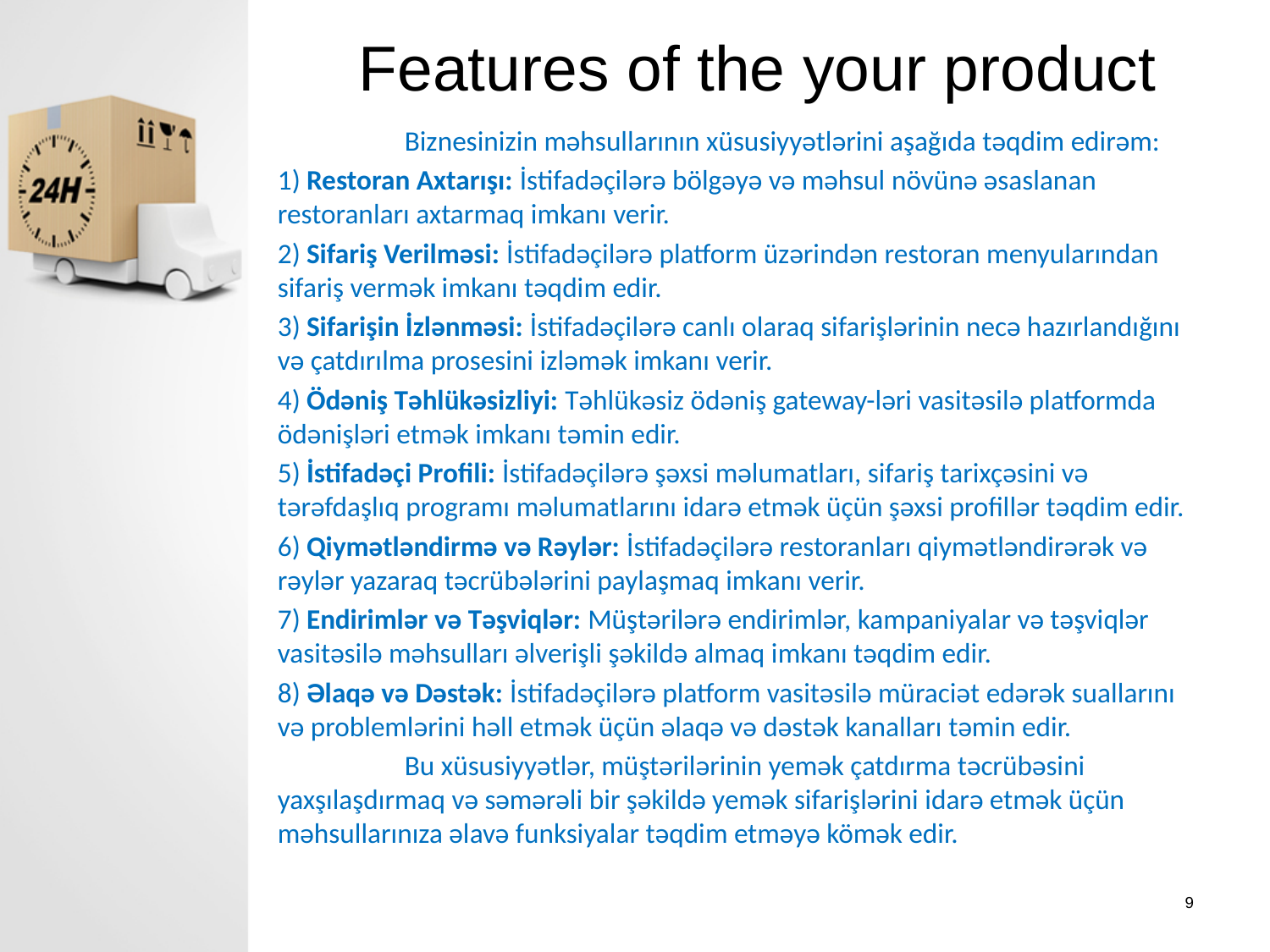

# Features of the your product
	Biznesinizin məhsullarının xüsusiyyətlərini aşağıda təqdim edirəm:
1) Restoran Axtarışı: İstifadəçilərə bölgəyə və məhsul növünə əsaslanan restoranları axtarmaq imkanı verir.
2) Sifariş Verilməsi: İstifadəçilərə platform üzərindən restoran menyularından sifariş vermək imkanı təqdim edir.
3) Sifarişin İzlənməsi: İstifadəçilərə canlı olaraq sifarişlərinin necə hazırlandığını və çatdırılma prosesini izləmək imkanı verir.
4) Ödəniş Təhlükəsizliyi: Təhlükəsiz ödəniş gateway-ləri vasitəsilə platformda ödənişləri etmək imkanı təmin edir.
5) İstifadəçi Profili: İstifadəçilərə şəxsi məlumatları, sifariş tarixçəsini və tərəfdaşlıq programı məlumatlarını idarə etmək üçün şəxsi profillər təqdim edir.
6) Qiymətləndirmə və Rəylər: İstifadəçilərə restoranları qiymətləndirərək və rəylər yazaraq təcrübələrini paylaşmaq imkanı verir.
7) Endirimlər və Təşviqlər: Müştərilərə endirimlər, kampaniyalar və təşviqlər vasitəsilə məhsulları əlverişli şəkildə almaq imkanı təqdim edir.
8) Əlaqə və Dəstək: İstifadəçilərə platform vasitəsilə müraciət edərək suallarını və problemlərini həll etmək üçün əlaqə və dəstək kanalları təmin edir.
	Bu xüsusiyyətlər, müştərilərinin yemək çatdırma təcrübəsini yaxşılaşdırmaq və səmərəli bir şəkildə yemək sifarişlərini idarə etmək üçün məhsullarınıza əlavə funksiyalar təqdim etməyə kömək edir.
9